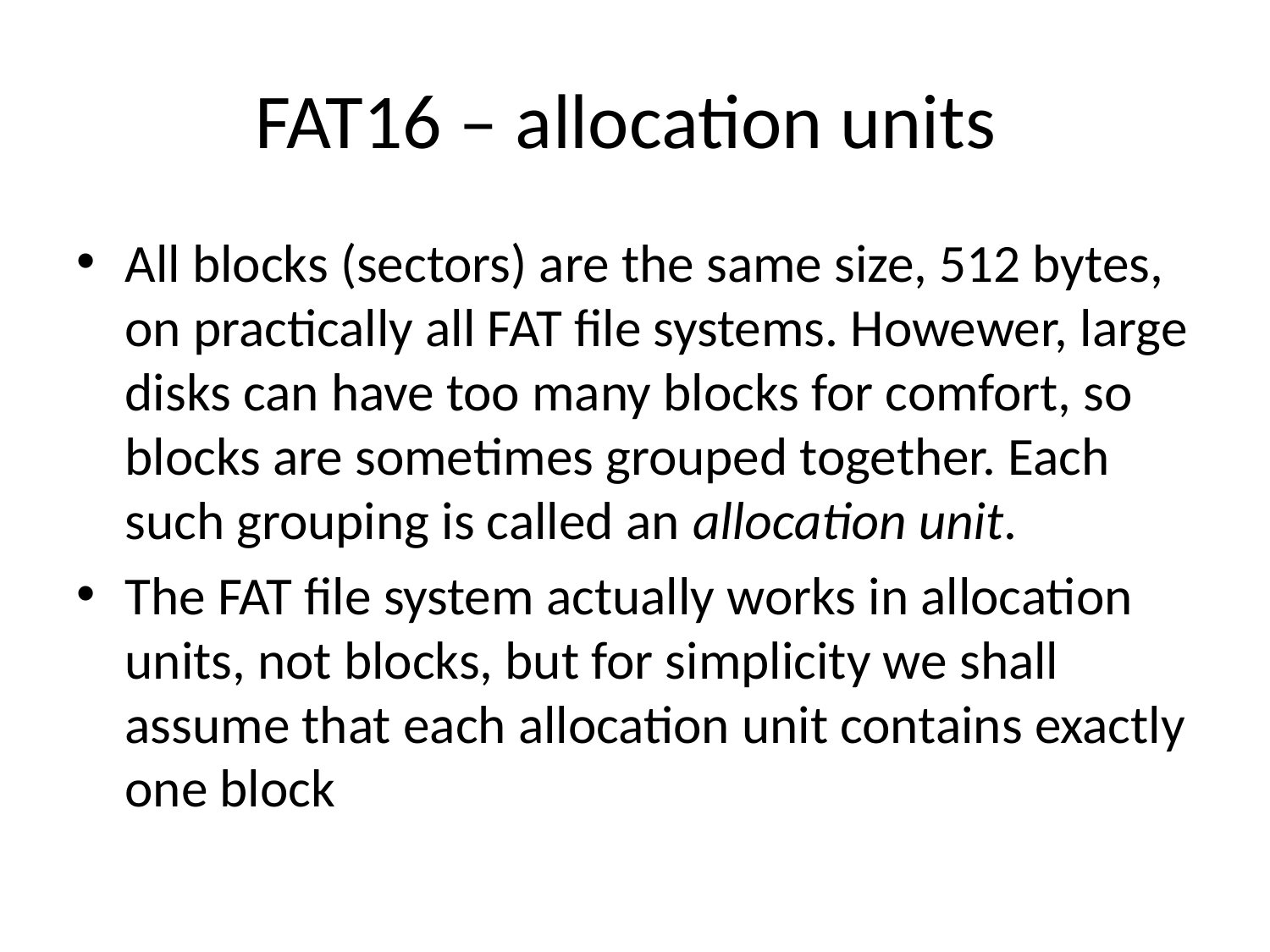

# FAT16 – allocation units
All blocks (sectors) are the same size, 512 bytes, on practically all FAT file systems. Howewer, large disks can have too many blocks for comfort, so blocks are sometimes grouped together. Each such grouping is called an allocation unit.
The FAT file system actually works in allocation units, not blocks, but for simplicity we shall assume that each allocation unit contains exactly one block